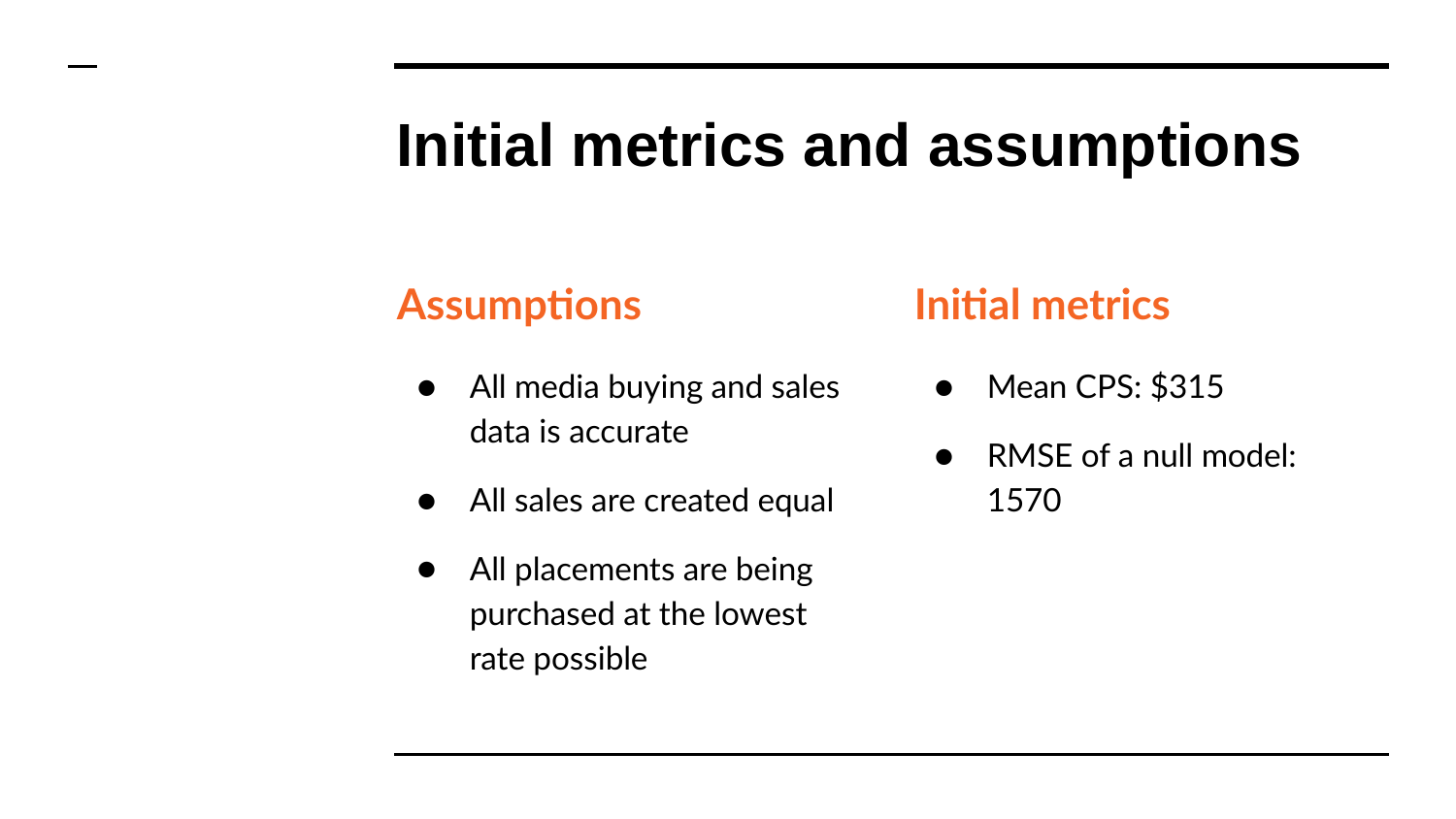

# Initial metrics and assumptions
Assumptions
All media buying and sales data is accurate
All sales are created equal
All placements are being purchased at the lowest rate possible
Initial metrics
Mean CPS: $315
RMSE of a null model: 1570